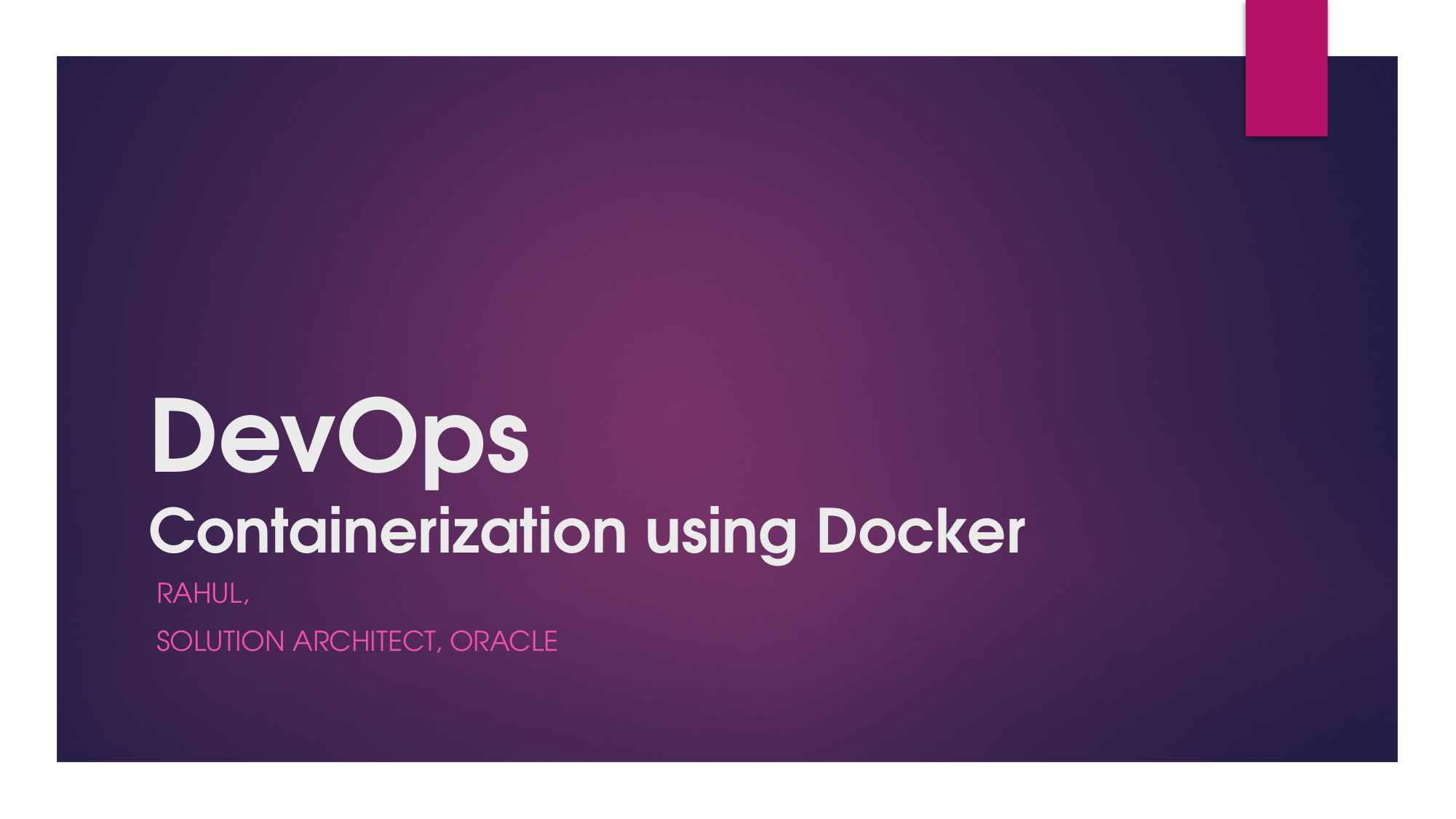

# DevOps Containerization using Docker
 Rahul,
 solution architect, Oracle